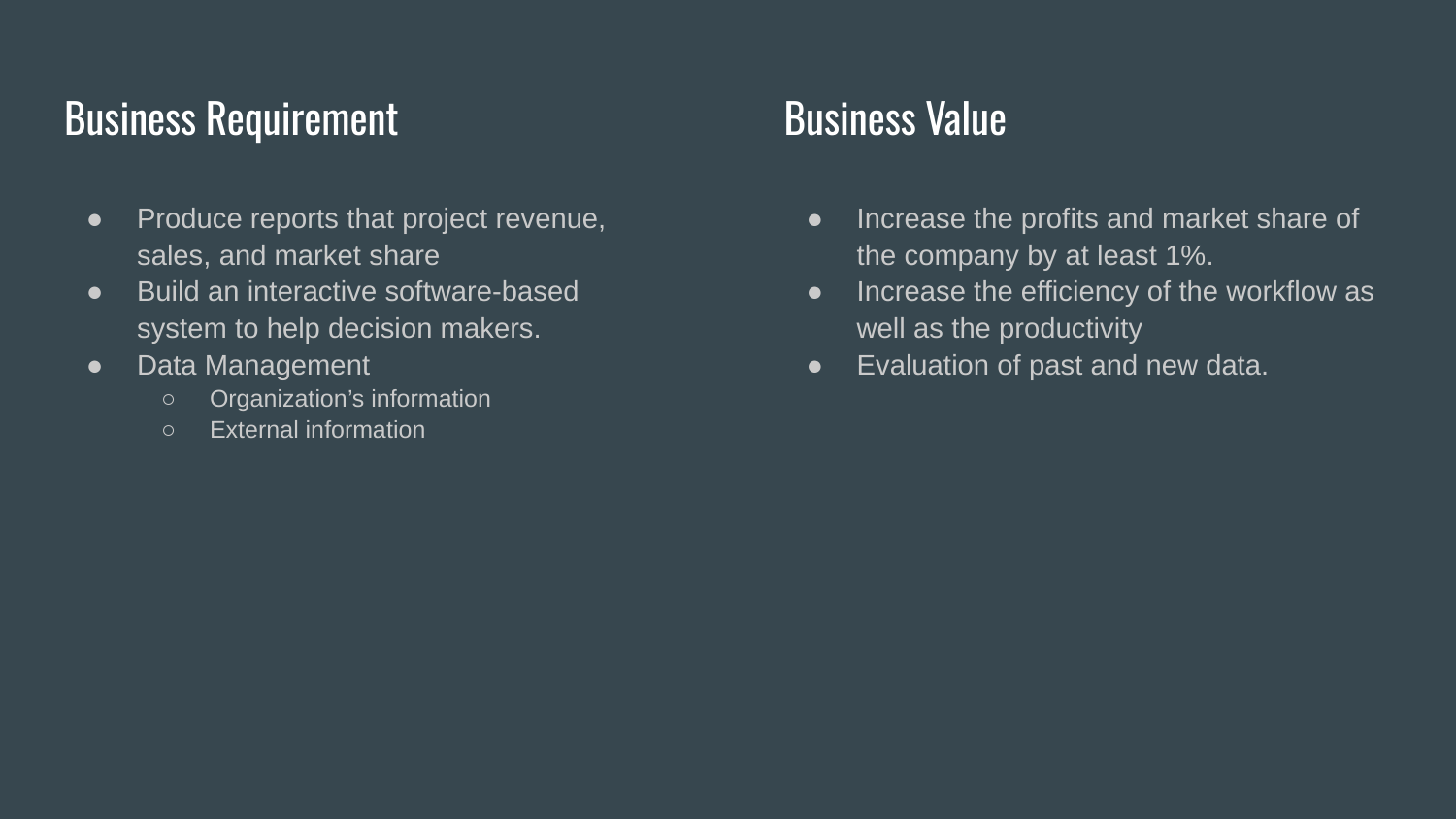

# Business Requirement
Business Value
Produce reports that project revenue, sales, and market share
Build an interactive software-based system to help decision makers.
Data Management
Organization’s information
External information

Increase the profits and market share of the company by at least 1%.
Increase the efficiency of the workflow as well as the productivity
Evaluation of past and new data.